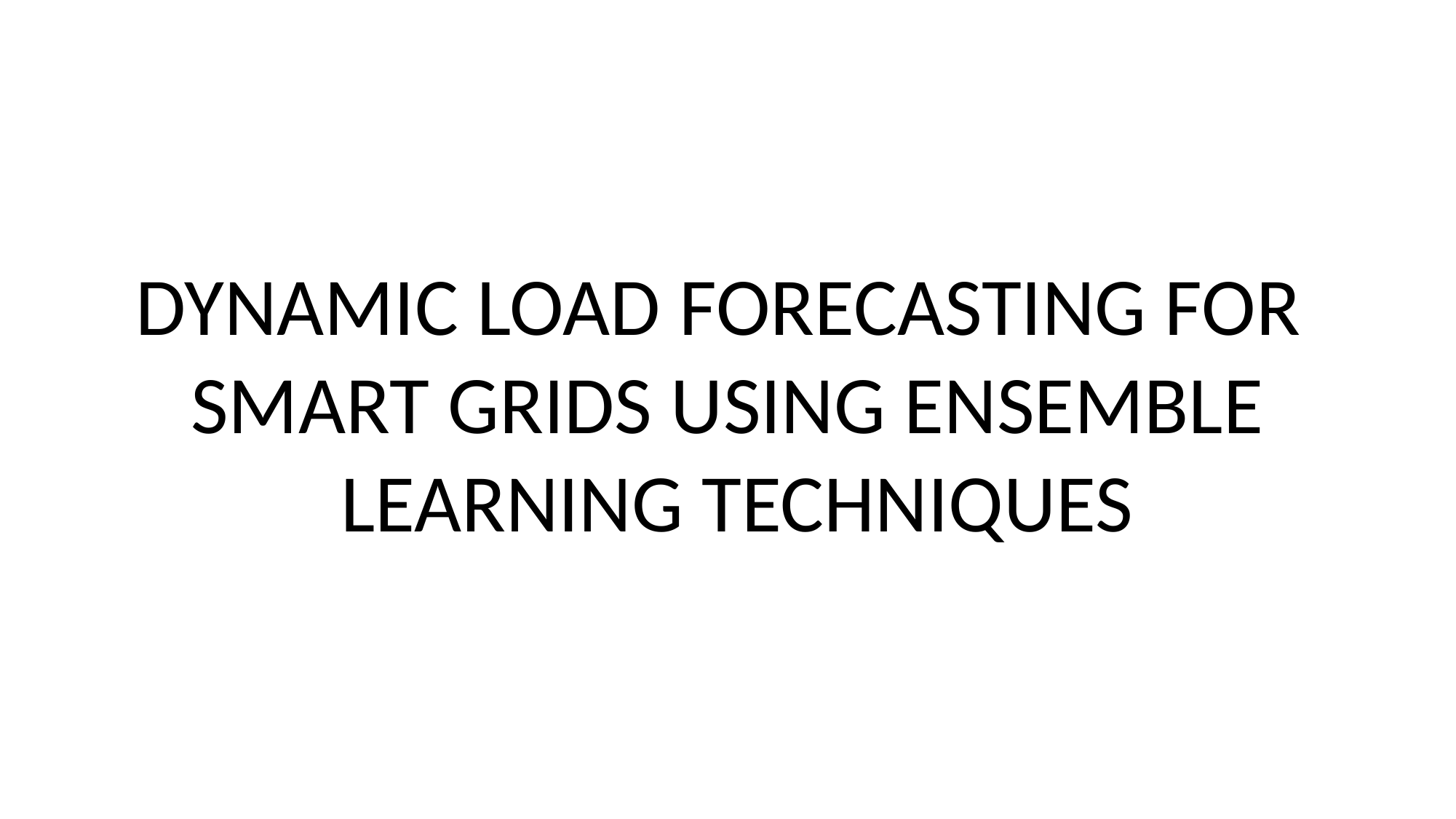

DYNAMIC LOAD FORECASTING FOR
SMART GRIDS USING ENSEMBLE
 LEARNING TECHNIQUES